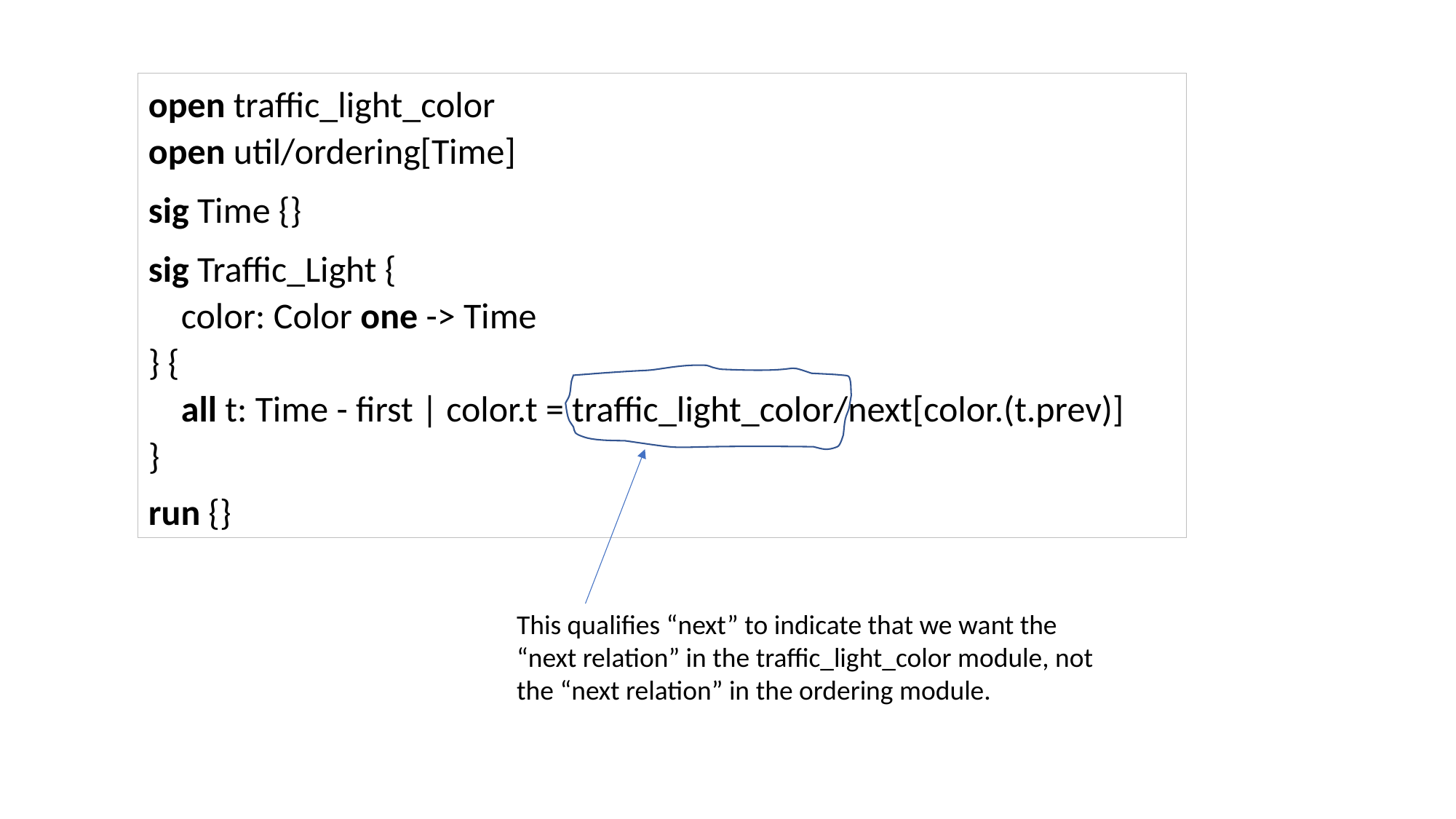

open traffic_light_color
open util/ordering[Time]
sig Time {}
sig Traffic_Light {
    color: Color one -> Time
} {
    all t: Time - first | color.t = traffic_light_color/next[color.(t.prev)]
}
run {}

This qualifies “next” to indicate that we want the “next relation” in the traffic_light_color module, not the “next relation” in the ordering module.